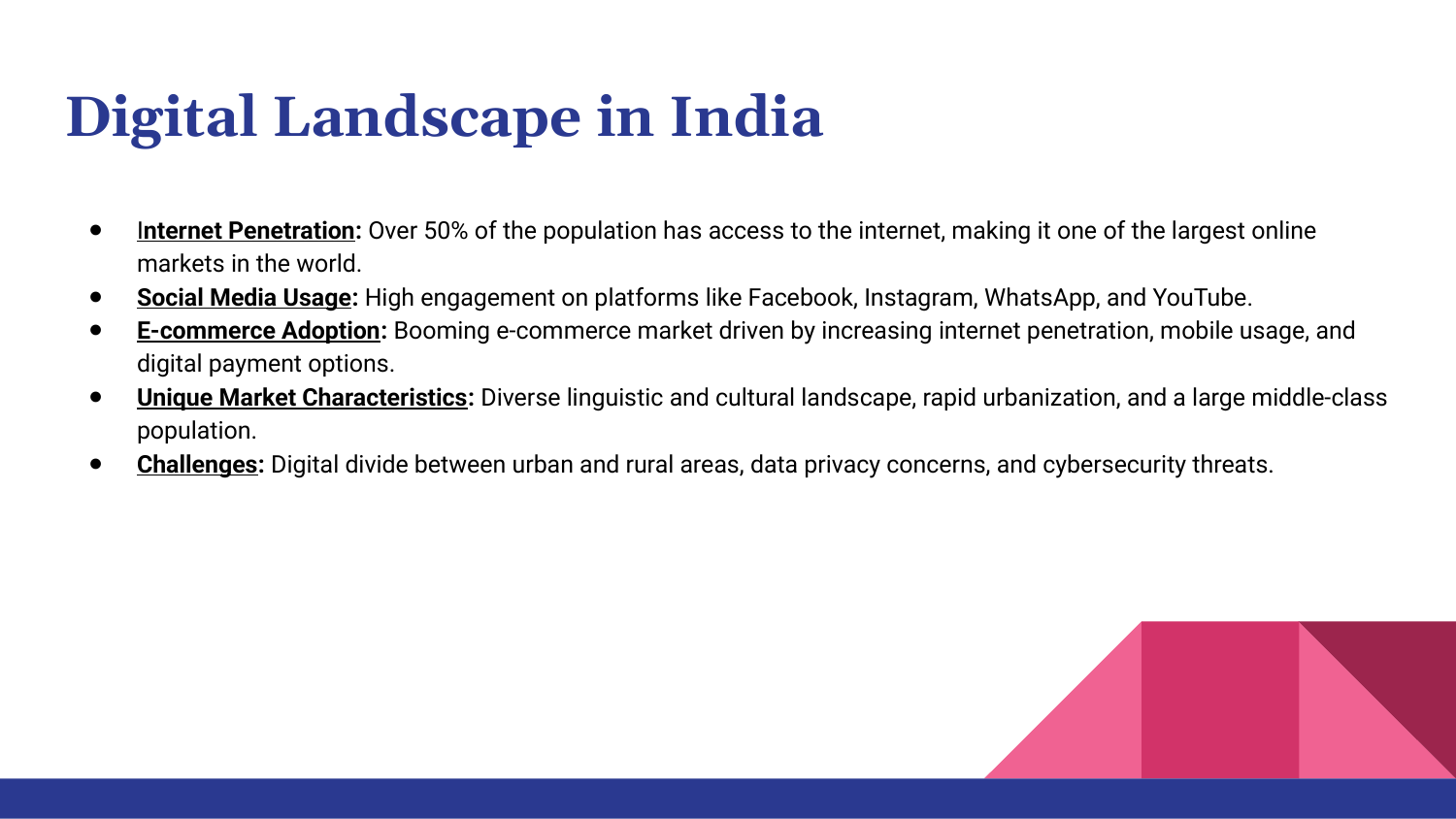

# Digital Landscape in India
Internet Penetration: Over 50% of the population has access to the internet, making it one of the largest online markets in the world.
Social Media Usage: High engagement on platforms like Facebook, Instagram, WhatsApp, and YouTube.
E-commerce Adoption: Booming e-commerce market driven by increasing internet penetration, mobile usage, and digital payment options.
Unique Market Characteristics: Diverse linguistic and cultural landscape, rapid urbanization, and a large middle-class population.
Challenges: Digital divide between urban and rural areas, data privacy concerns, and cybersecurity threats.